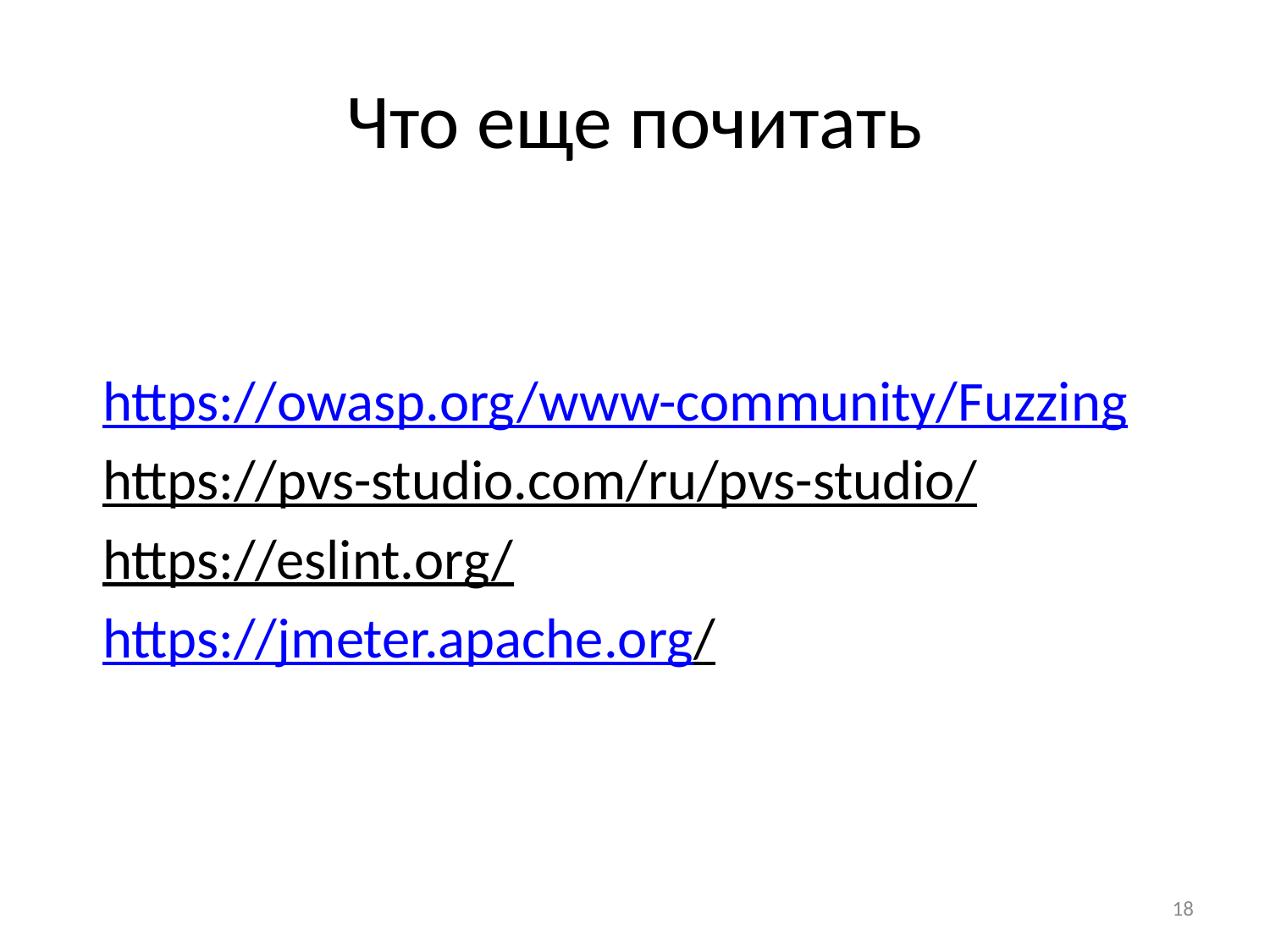

# Что еще почитать
https://owasp.org/www-community/Fuzzing
https://pvs-studio.com/ru/pvs-studio/
https://eslint.org/
https://jmeter.apache.org/

18